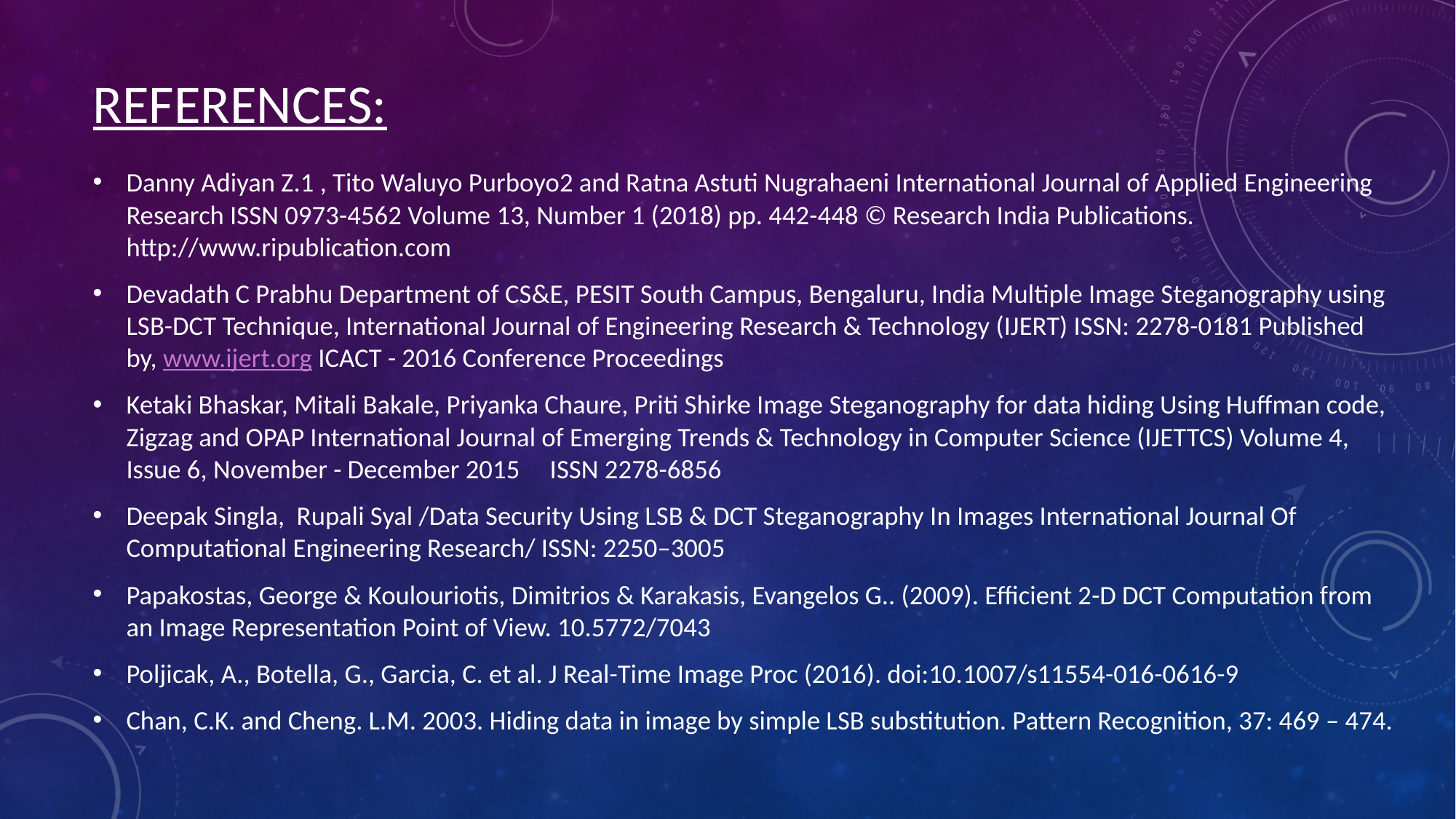

# References:
Danny Adiyan Z.1 , Tito Waluyo Purboyo2 and Ratna Astuti Nugrahaeni International Journal of Applied Engineering Research ISSN 0973-4562 Volume 13, Number 1 (2018) pp. 442-448 © Research India Publications. http://www.ripublication.com
Devadath C Prabhu Department of CS&E, PESIT South Campus, Bengaluru, India Multiple Image Steganography using LSB-DCT Technique, International Journal of Engineering Research & Technology (IJERT) ISSN: 2278-0181 Published by, www.ijert.org ICACT - 2016 Conference Proceedings
Ketaki Bhaskar, Mitali Bakale, Priyanka Chaure, Priti Shirke Image Steganography for data hiding Using Huffman code, Zigzag and OPAP International Journal of Emerging Trends & Technology in Computer Science (IJETTCS) Volume 4, Issue 6, November - December 2015     ISSN 2278-6856
Deepak Singla,  Rupali Syal /Data Security Using LSB & DCT Steganography In Images International Journal Of Computational Engineering Research/ ISSN: 2250–3005
Papakostas, George & Koulouriotis, Dimitrios & Karakasis, Evangelos G.. (2009). Efficient 2-D DCT Computation from an Image Representation Point of View. 10.5772/7043
Poljicak, A., Botella, G., Garcia, C. et al. J Real-Time Image Proc (2016). doi:10.1007/s11554-016-0616-9
Chan, C.K. and Cheng. L.M. 2003. Hiding data in image by simple LSB substitution. Pattern Recognition, 37: 469 – 474.